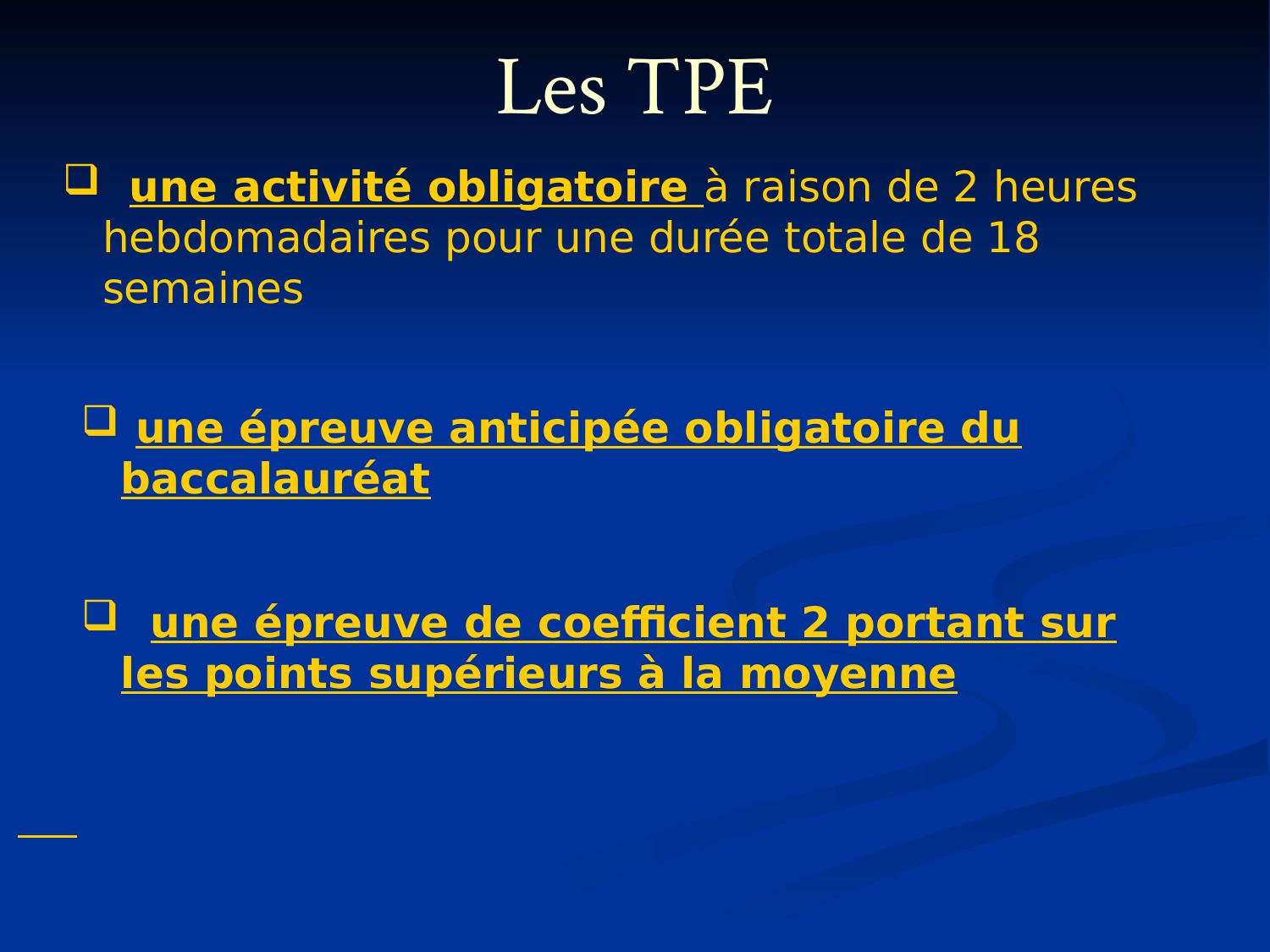

# Les TPE
  une activité obligatoire à raison de 2 heures hebdomadaires pour une durée totale de 18 semaines

 une épreuve anticipée obligatoire du baccalauréat

  une épreuve de coefficient 2 portant sur les points supérieurs à la moyenne